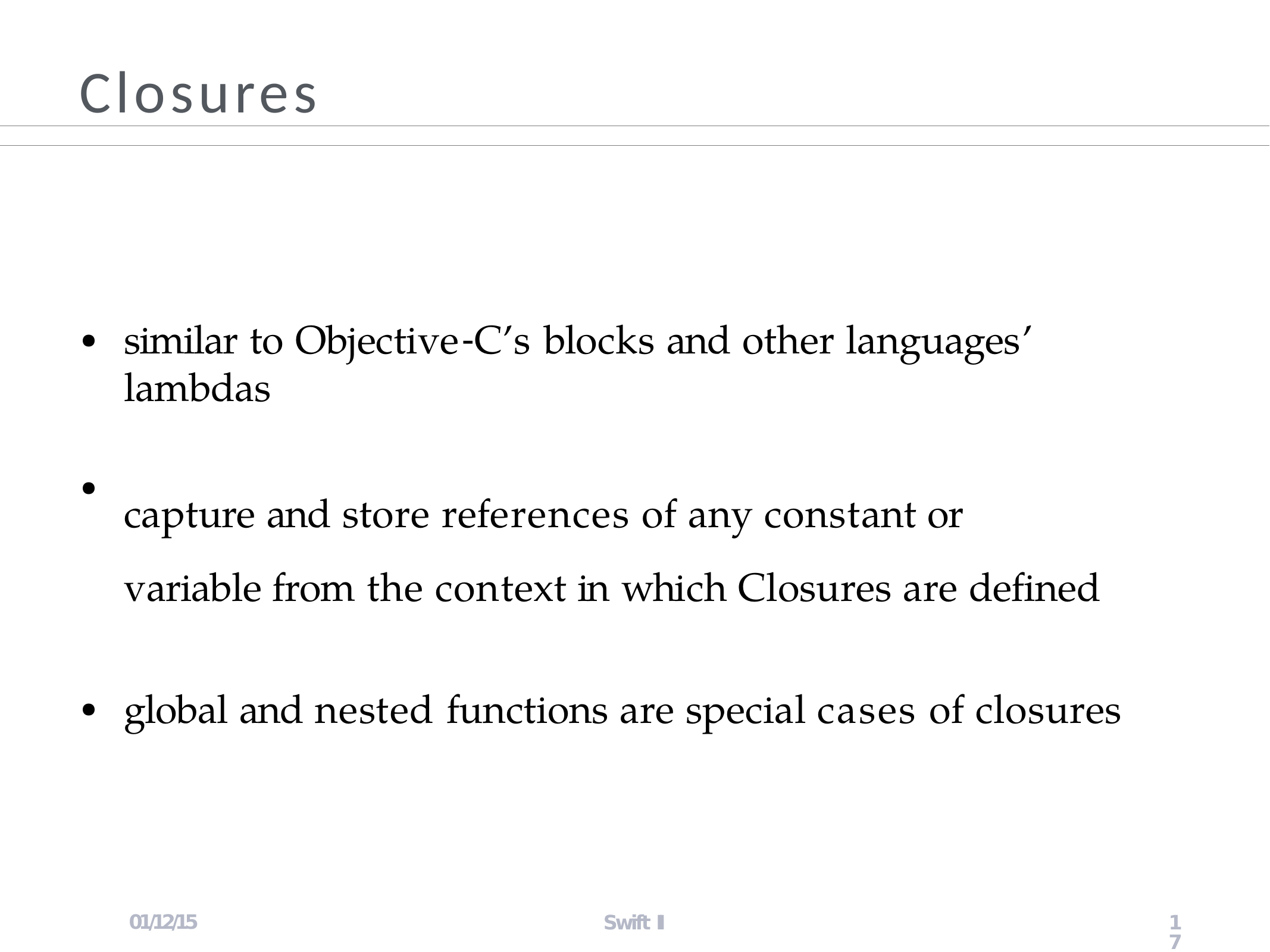

# Closures
similar to Objective-C’s blocks and other languages’ lambdas
•
capture and store references of any constant or variable from the context in which Closures are defined
•
global and nested functions are special cases of closures
•
01/12/15
Swift II
17